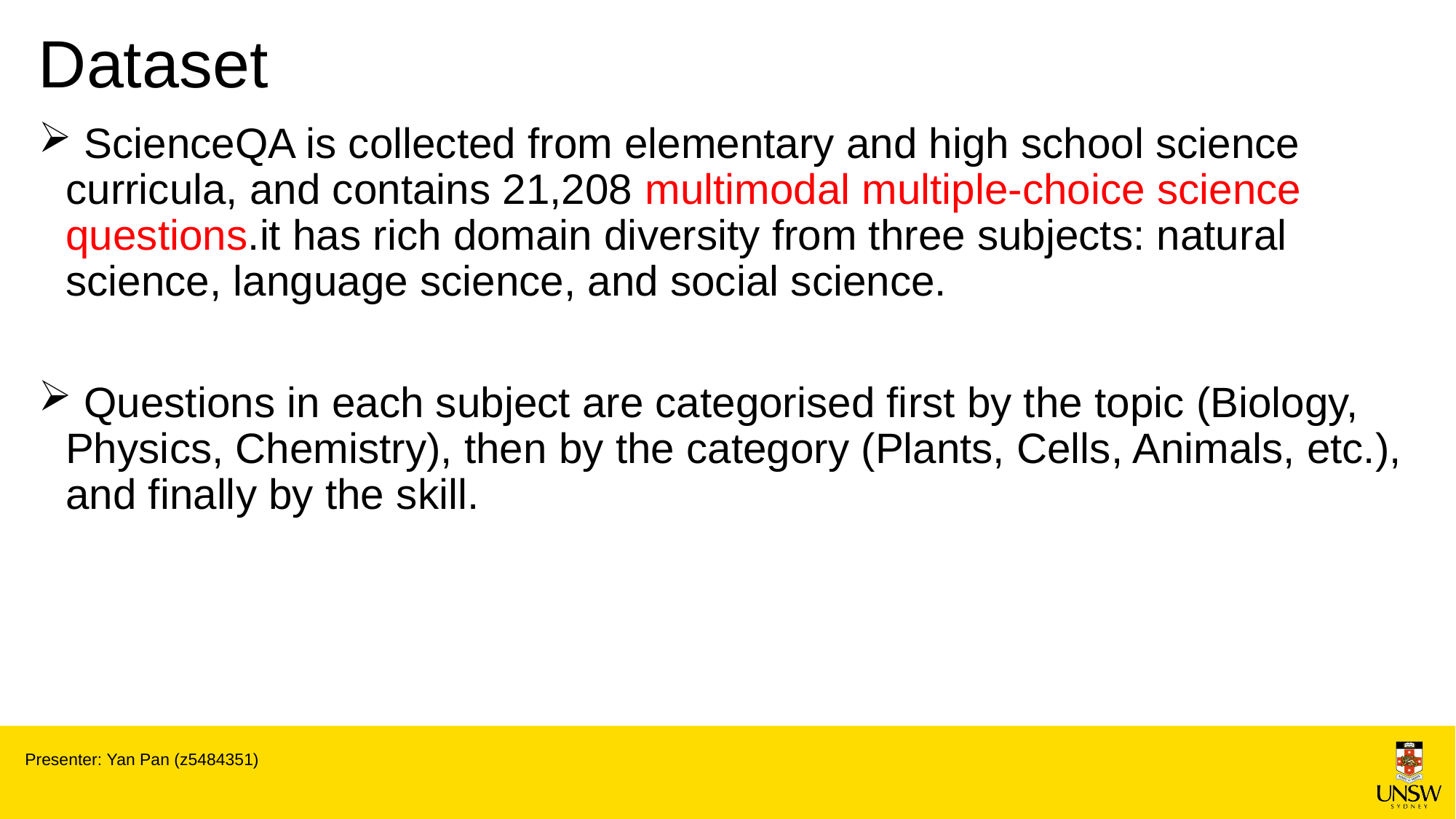

# Dataset
 ScienceQA is collected from elementary and high school science curricula, and contains 21,208 multimodal multiple-choice science questions.it has rich domain diversity from three subjects: natural science, language science, and social science.

 Questions in each subject are categorised first by the topic (Biology, Physics, Chemistry), then by the category (Plants, Cells, Animals, etc.), and finally by the skill.
Presenter: Yan Pan (z5484351)
4